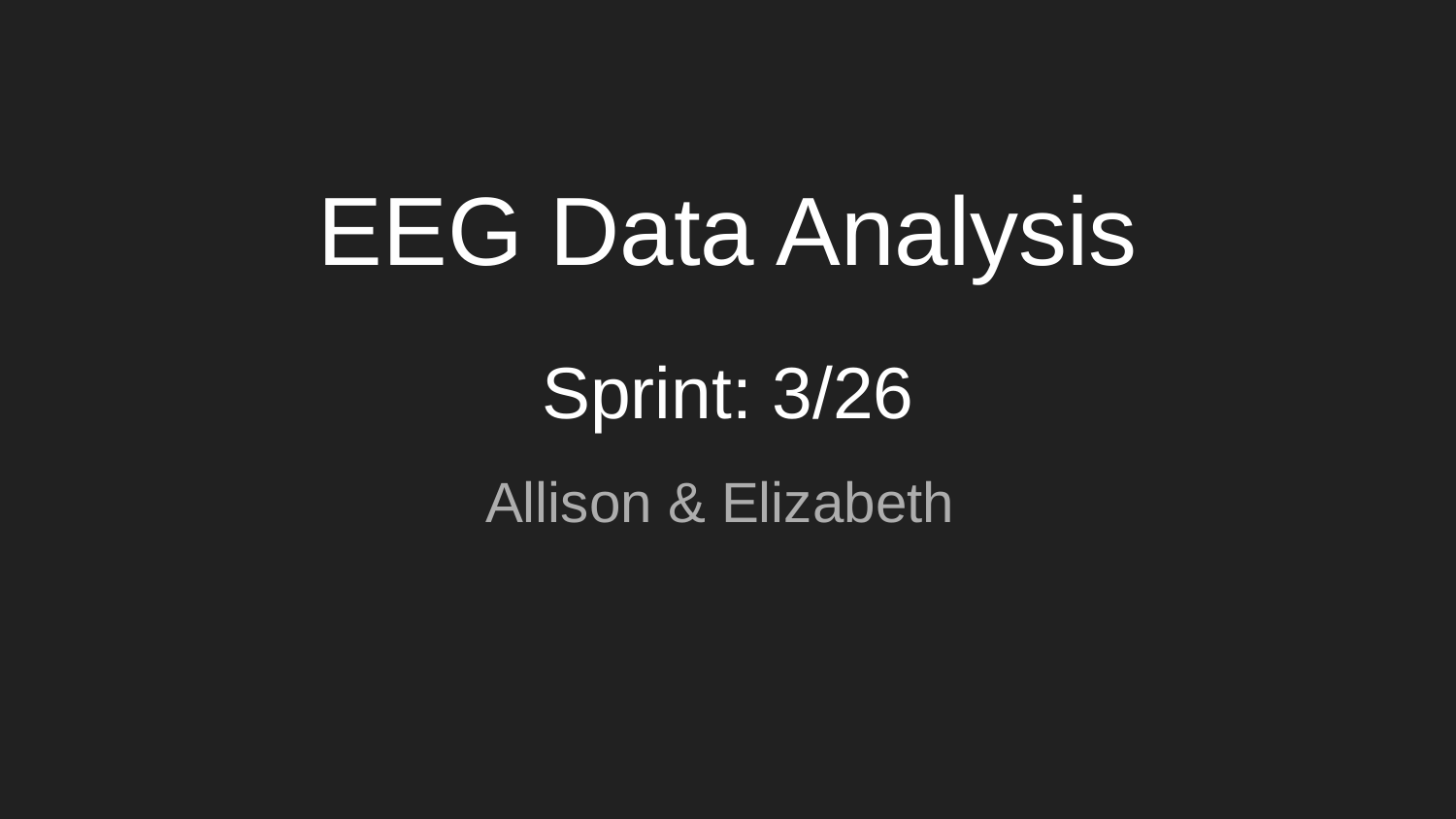

# EEG Data Analysis
Sprint: 3/26
Allison & Elizabeth